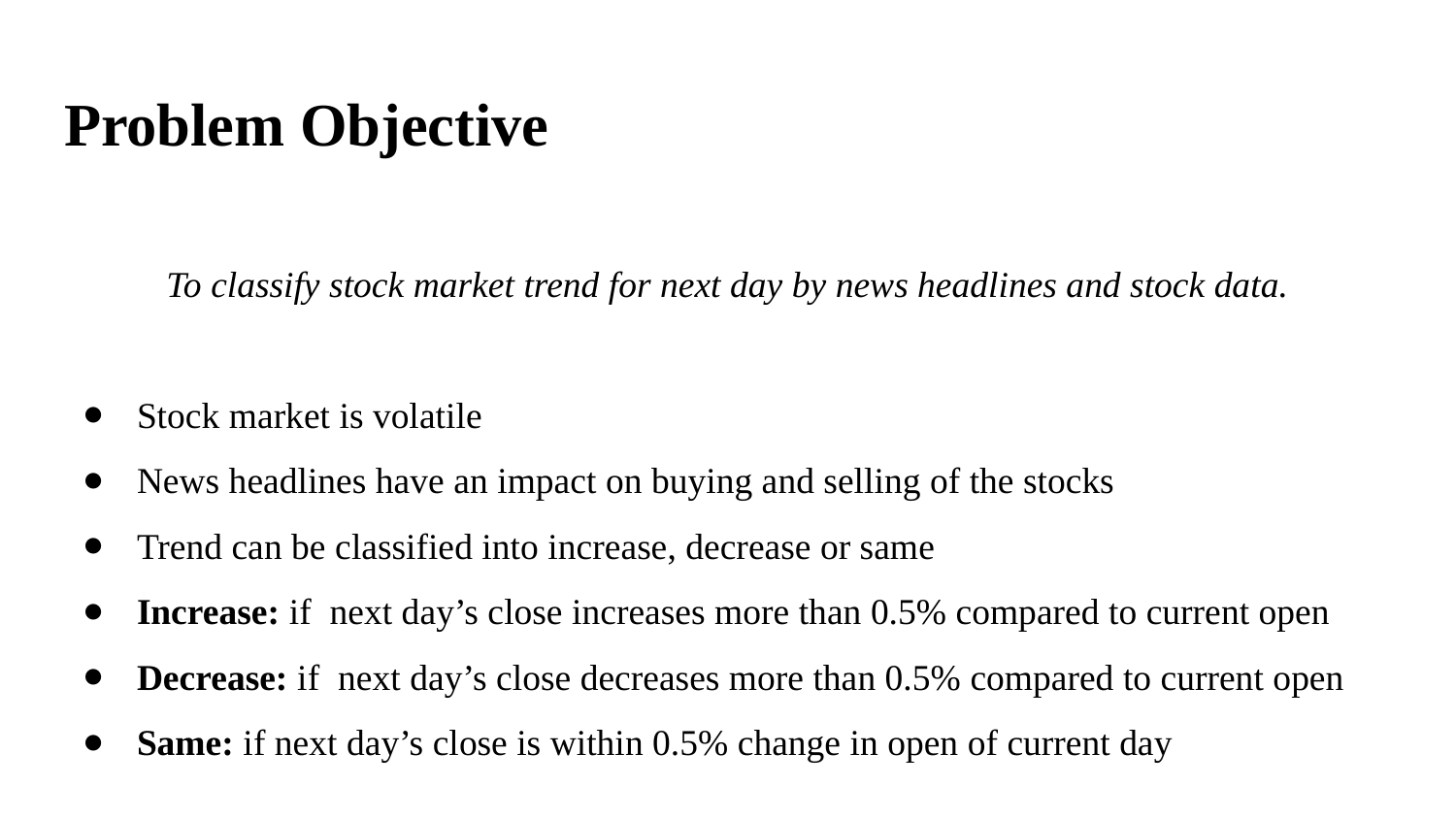

# Problem Objective
To classify stock market trend for next day by news headlines and stock data.

Stock market is volatile
News headlines have an impact on buying and selling of the stocks
Trend can be classified into increase, decrease or same
Increase: if  next day’s close increases more than 0.5% compared to current open
Decrease: if  next day’s close decreases more than 0.5% compared to current open
Same: if next day’s close is within 0.5% change in open of current day